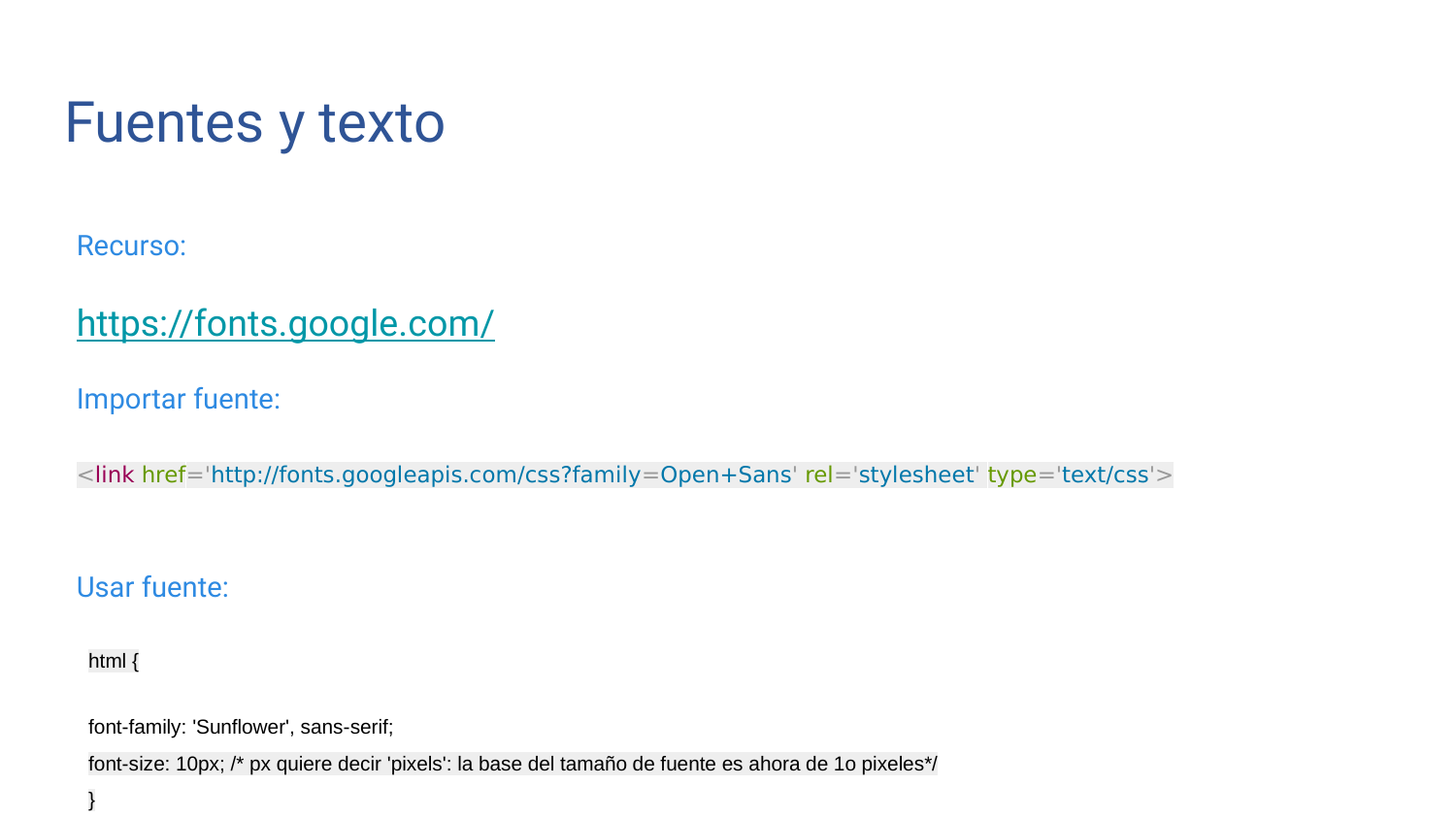

# Fuentes y texto
Recurso:
https://fonts.google.com/
Importar fuente:
<link href='http://fonts.googleapis.com/css?family=Open+Sans' rel='stylesheet' type='text/css'>
Usar fuente:
html {
font-family: 'Sunflower', sans-serif;
font-size: 10px; /* px quiere decir 'pixels': la base del tamaño de fuente es ahora de 1o pixeles*/
}